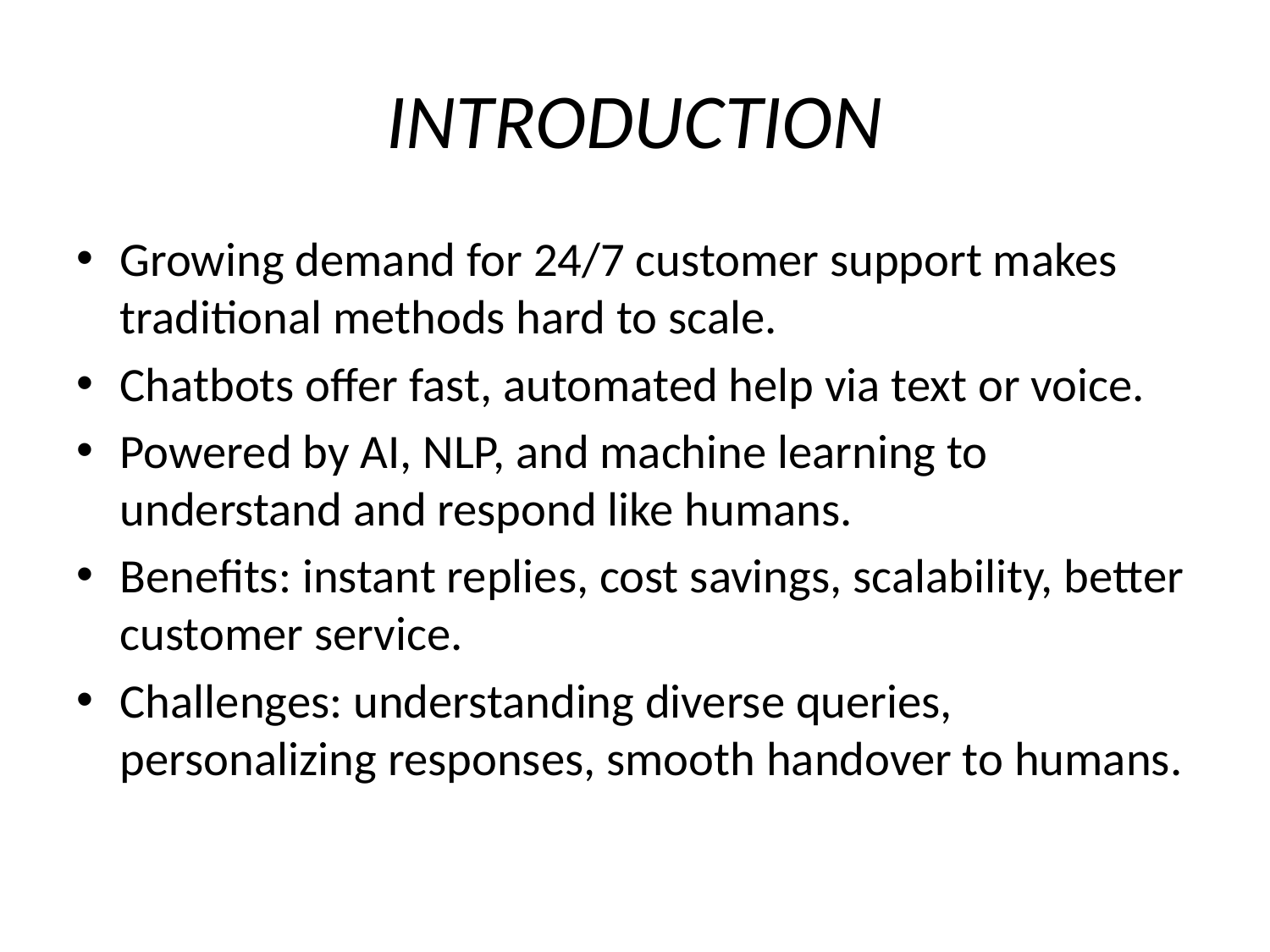

# INTRODUCTION
Growing demand for 24/7 customer support makes traditional methods hard to scale.
Chatbots offer fast, automated help via text or voice.
Powered by AI, NLP, and machine learning to understand and respond like humans.
Benefits: instant replies, cost savings, scalability, better customer service.
Challenges: understanding diverse queries, personalizing responses, smooth handover to humans.